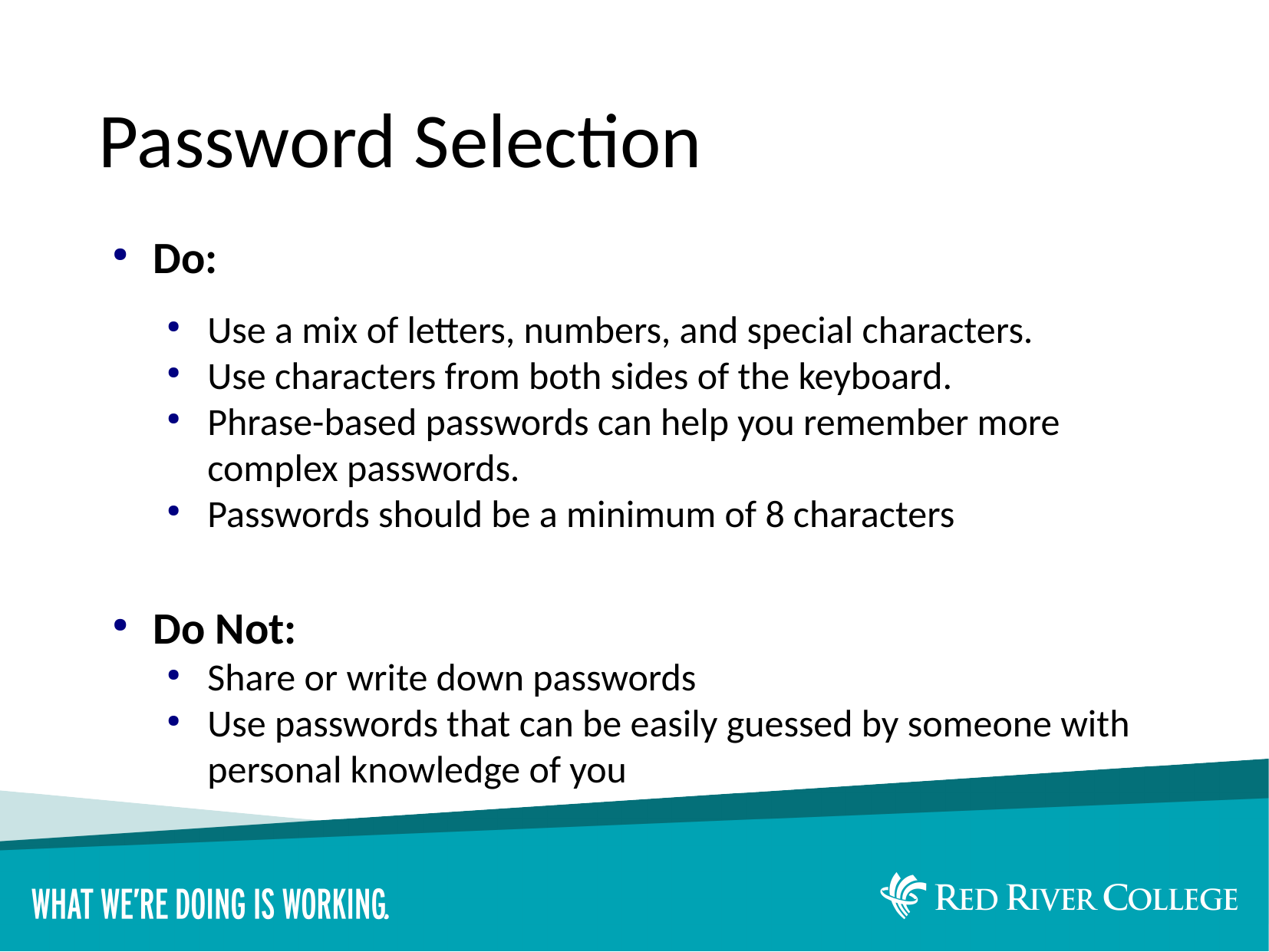

# Password Selection
Do:
Use a mix of letters, numbers, and special characters.
Use characters from both sides of the keyboard.
Phrase-based passwords can help you remember more complex passwords.
Passwords should be a minimum of 8 characters

Do Not:
Share or write down passwords
Use passwords that can be easily guessed by someone with personal knowledge of you